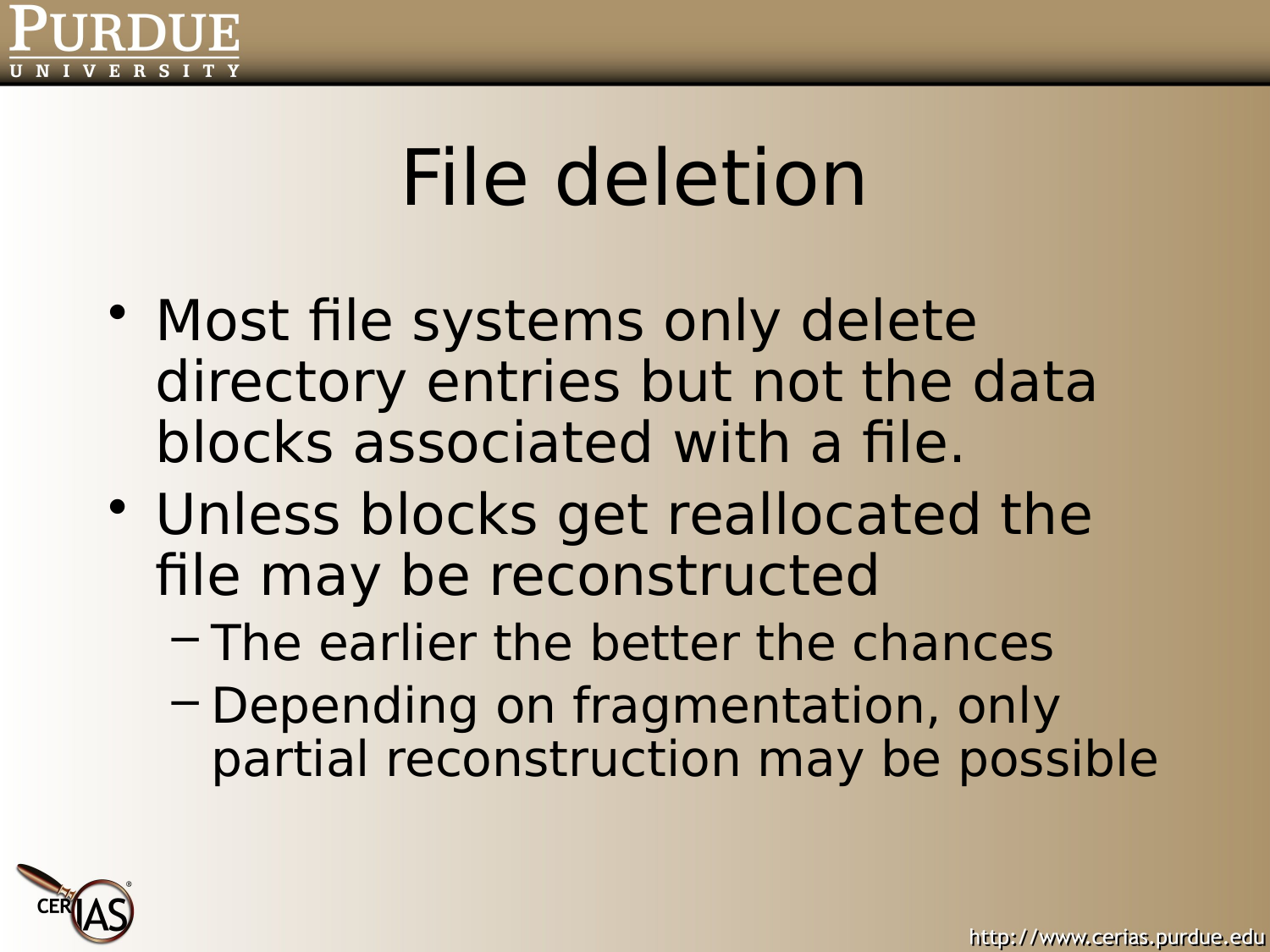

# File deletion
Most file systems only delete directory entries but not the data blocks associated with a file.
Unless blocks get reallocated the file may be reconstructed
The earlier the better the chances
Depending on fragmentation, only partial reconstruction may be possible